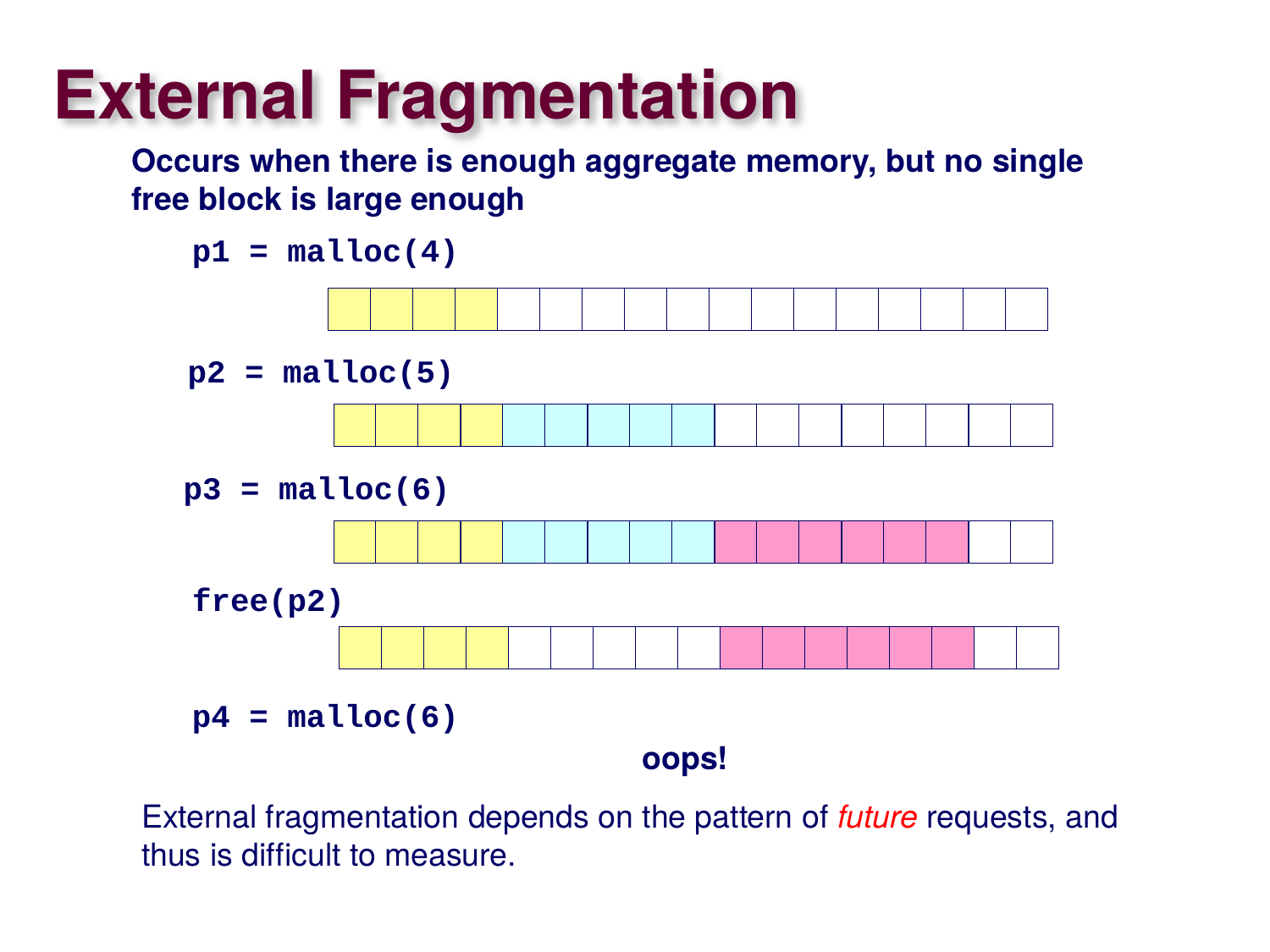

# External Fragmentation
Occurs when there is enough aggregate memory, but no single
free block is large enough
p1 = malloc(4)

p2 = malloc(5)

p3 = malloc(6)

free(p2)

p4 = malloc(6)
oops!
External fragmentation depends on the pattern of future requests, and
thus is difficult to measure.